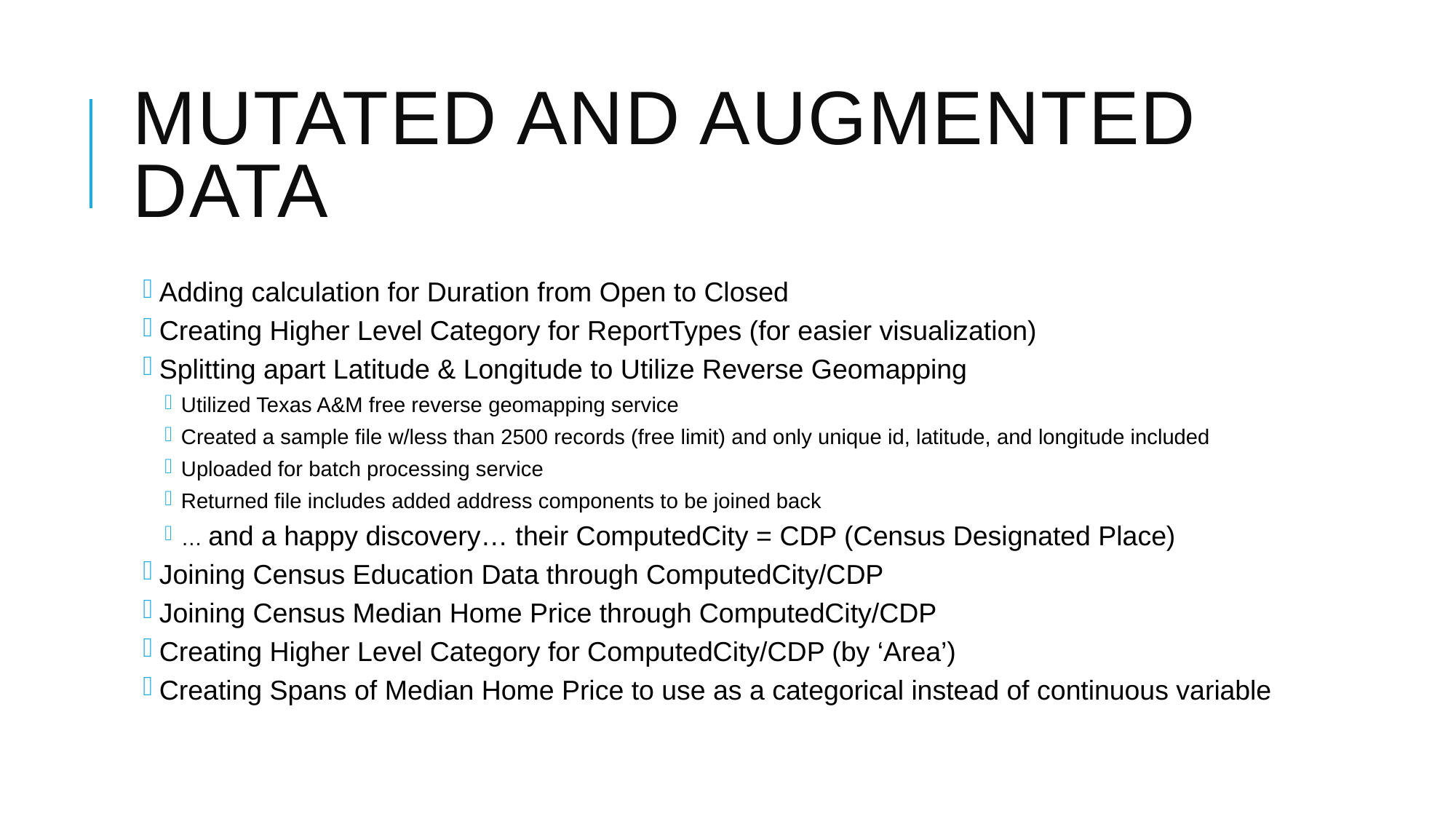

# Mutated and AugmentED data
Adding calculation for Duration from Open to Closed
Creating Higher Level Category for ReportTypes (for easier visualization)
Splitting apart Latitude & Longitude to Utilize Reverse Geomapping
Utilized Texas A&M free reverse geomapping service
Created a sample file w/less than 2500 records (free limit) and only unique id, latitude, and longitude included
Uploaded for batch processing service
Returned file includes added address components to be joined back
… and a happy discovery… their ComputedCity = CDP (Census Designated Place)
Joining Census Education Data through ComputedCity/CDP
Joining Census Median Home Price through ComputedCity/CDP
Creating Higher Level Category for ComputedCity/CDP (by ‘Area’)
Creating Spans of Median Home Price to use as a categorical instead of continuous variable